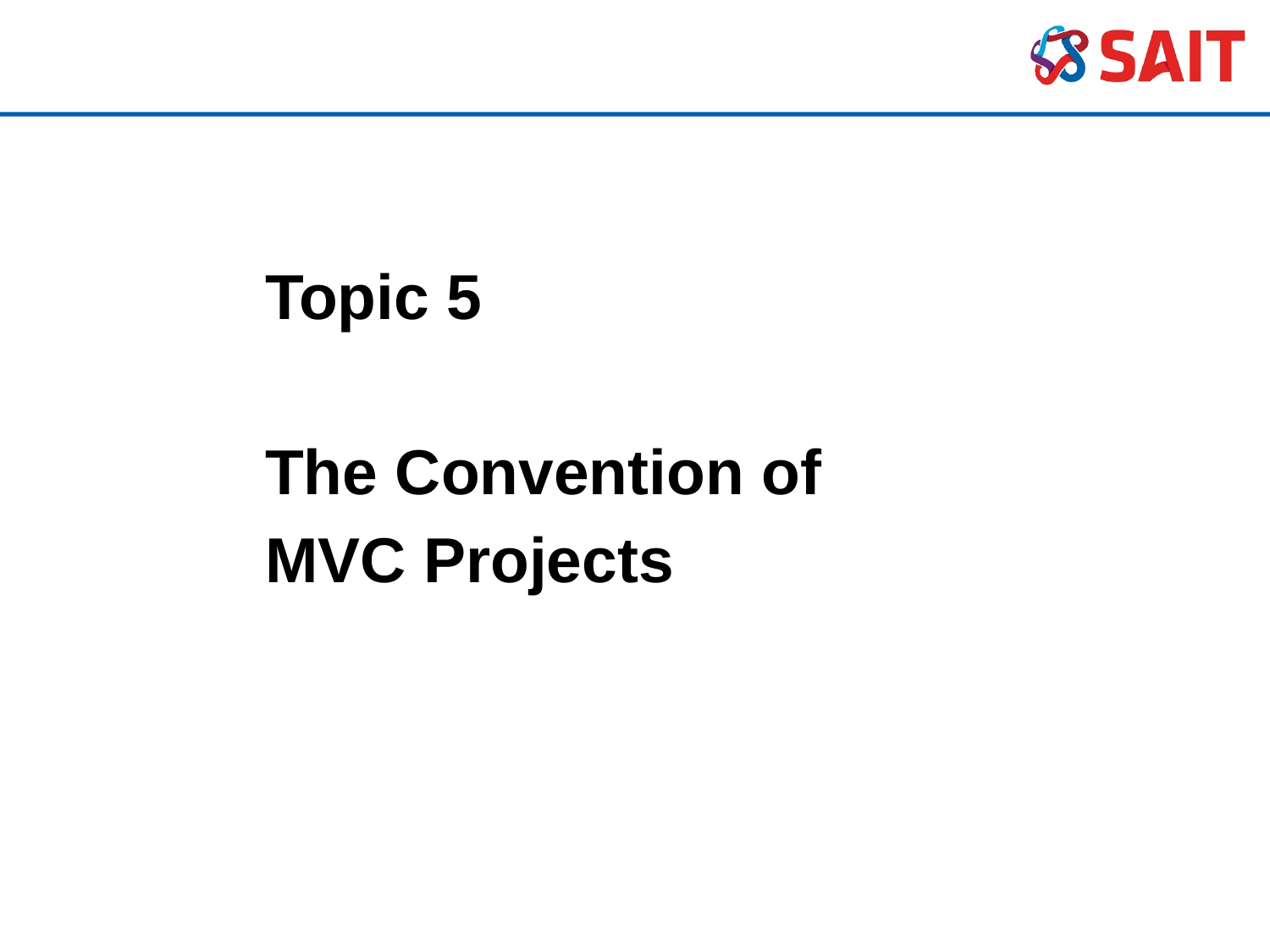

Topic 5
The Convention of
MVC Projects